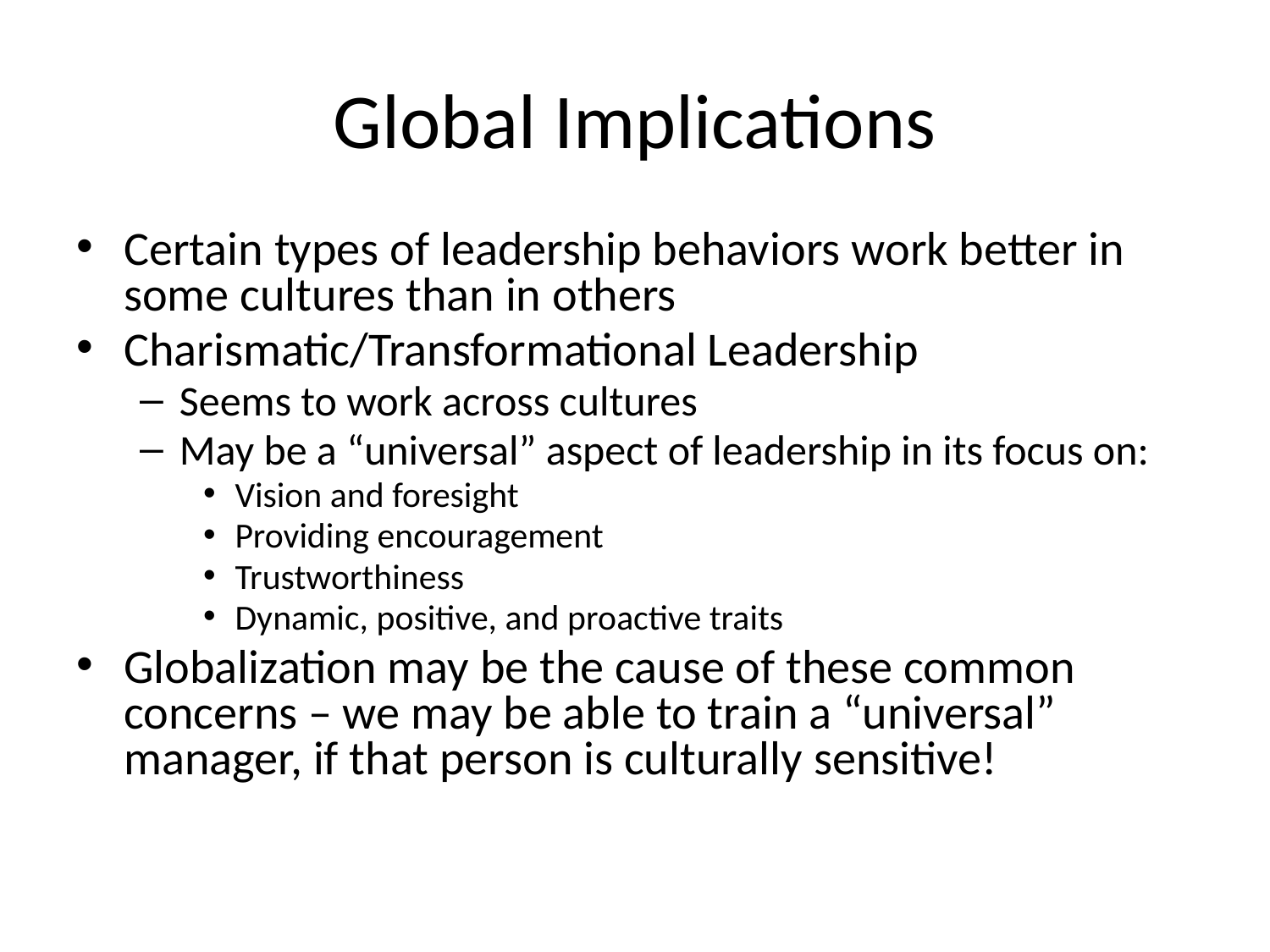

# Global Implications
Certain types of leadership behaviors work better in some cultures than in others
Charismatic/Transformational Leadership
Seems to work across cultures
May be a “universal” aspect of leadership in its focus on:
Vision and foresight
Providing encouragement
Trustworthiness
Dynamic, positive, and proactive traits
Globalization may be the cause of these common concerns – we may be able to train a “universal” manager, if that person is culturally sensitive!